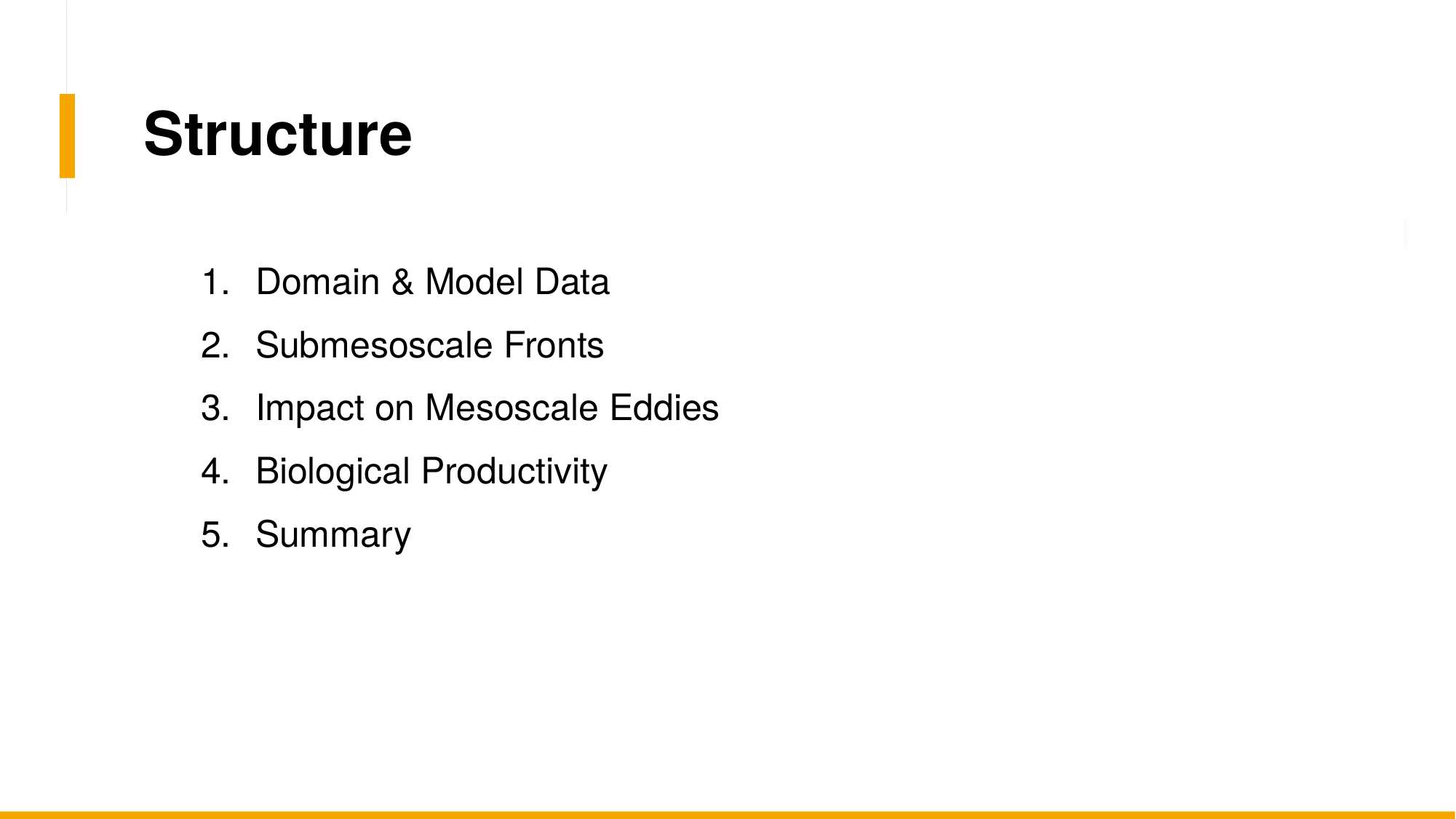

# Structure

Domain & Model Data
Submesoscale Fronts
Impact on Mesoscale Eddies
Biological Productivity
Summary